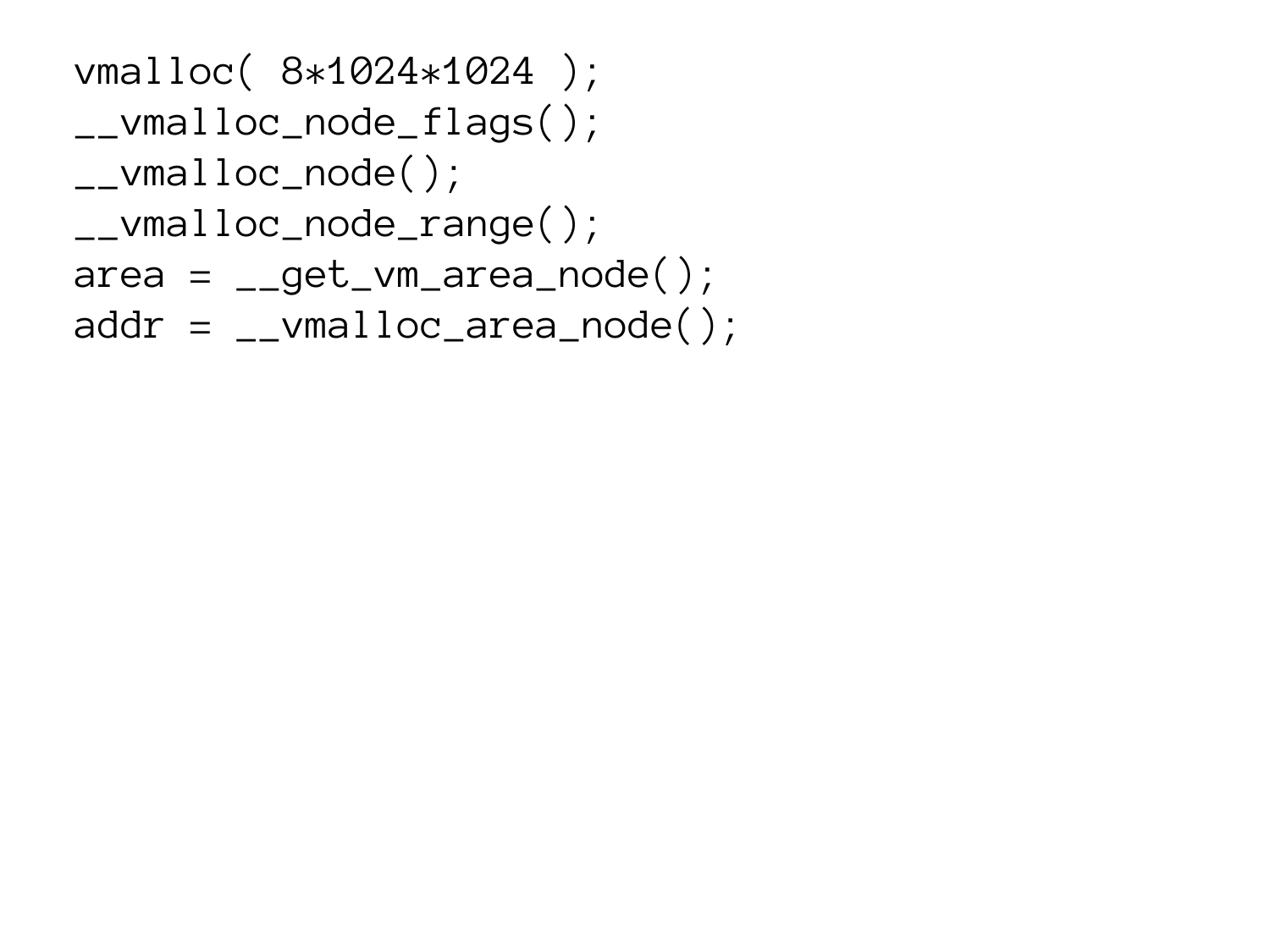

vmalloc( 8*1024*1024 );
__vmalloc_node_flags();
__vmalloc_node();
__vmalloc_node_range();
area = __get_vm_area_node();
addr = __vmalloc_area_node();